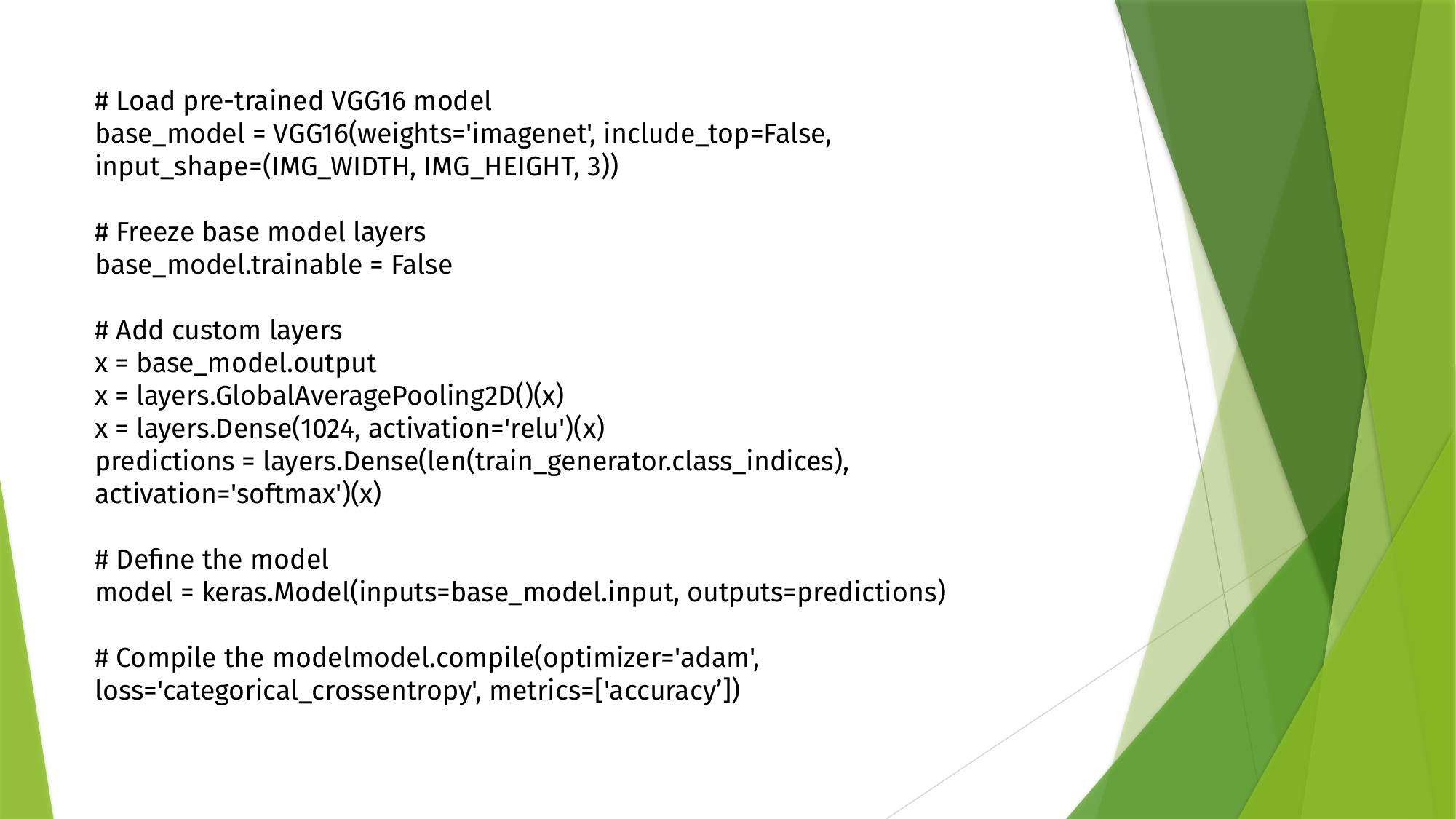

# Load pre-trained VGG16 model
base_model = VGG16(weights='imagenet', include_top=False, input_shape=(IMG_WIDTH, IMG_HEIGHT, 3))

# Freeze base model layers
base_model.trainable = False

# Add custom layers
x = base_model.output
x = layers.GlobalAveragePooling2D()(x)
x = layers.Dense(1024, activation='relu')(x)
predictions = layers.Dense(len(train_generator.class_indices), activation='softmax')(x)

# Define the model
model = keras.Model(inputs=base_model.input, outputs=predictions)

# Compile the modelmodel.compile(optimizer='adam', loss='categorical_crossentropy', metrics=['accuracy’])